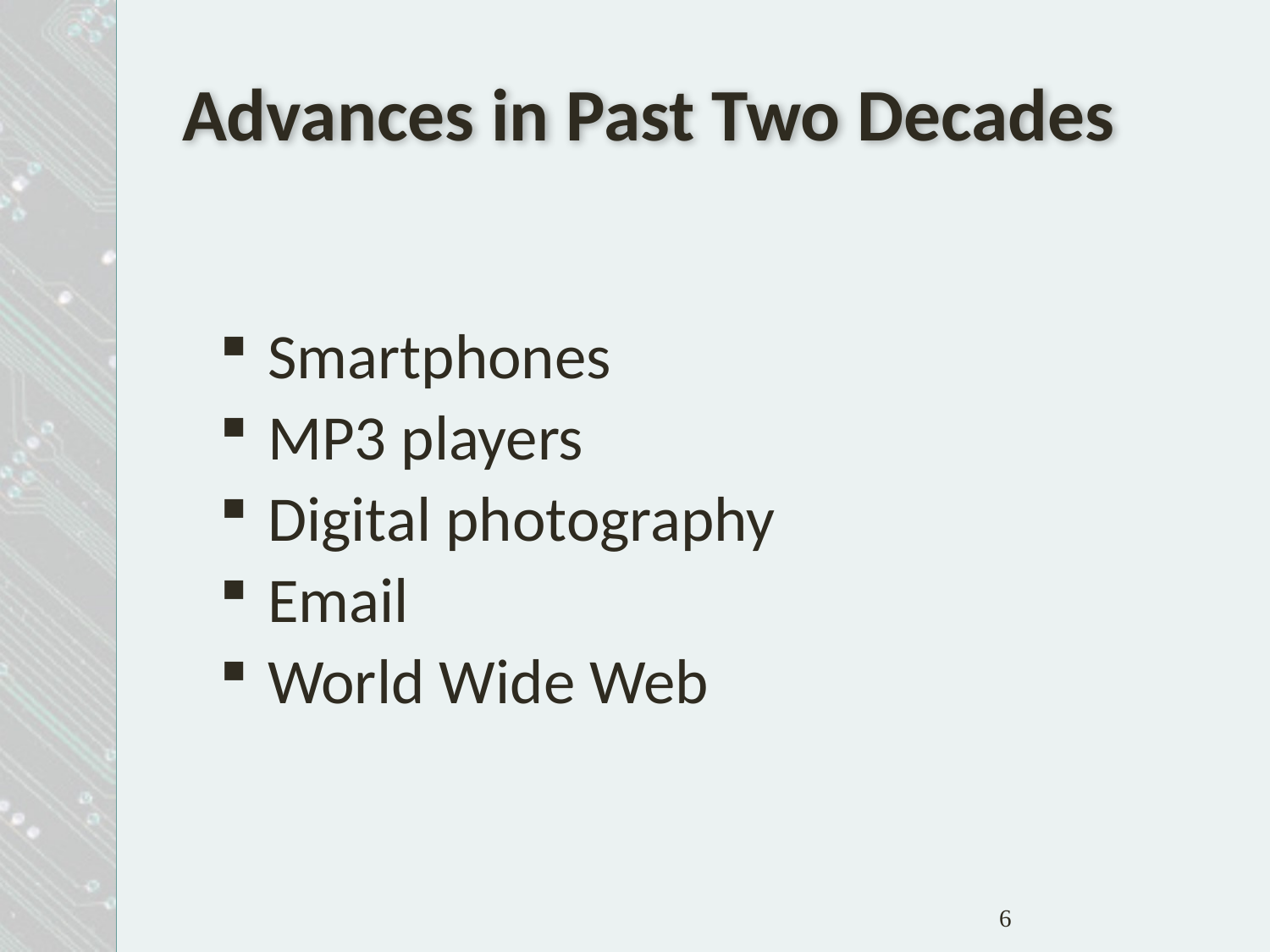

# Advances in Past Two Decades
Smartphones
MP3 players
Digital photography
Email
World Wide Web
6